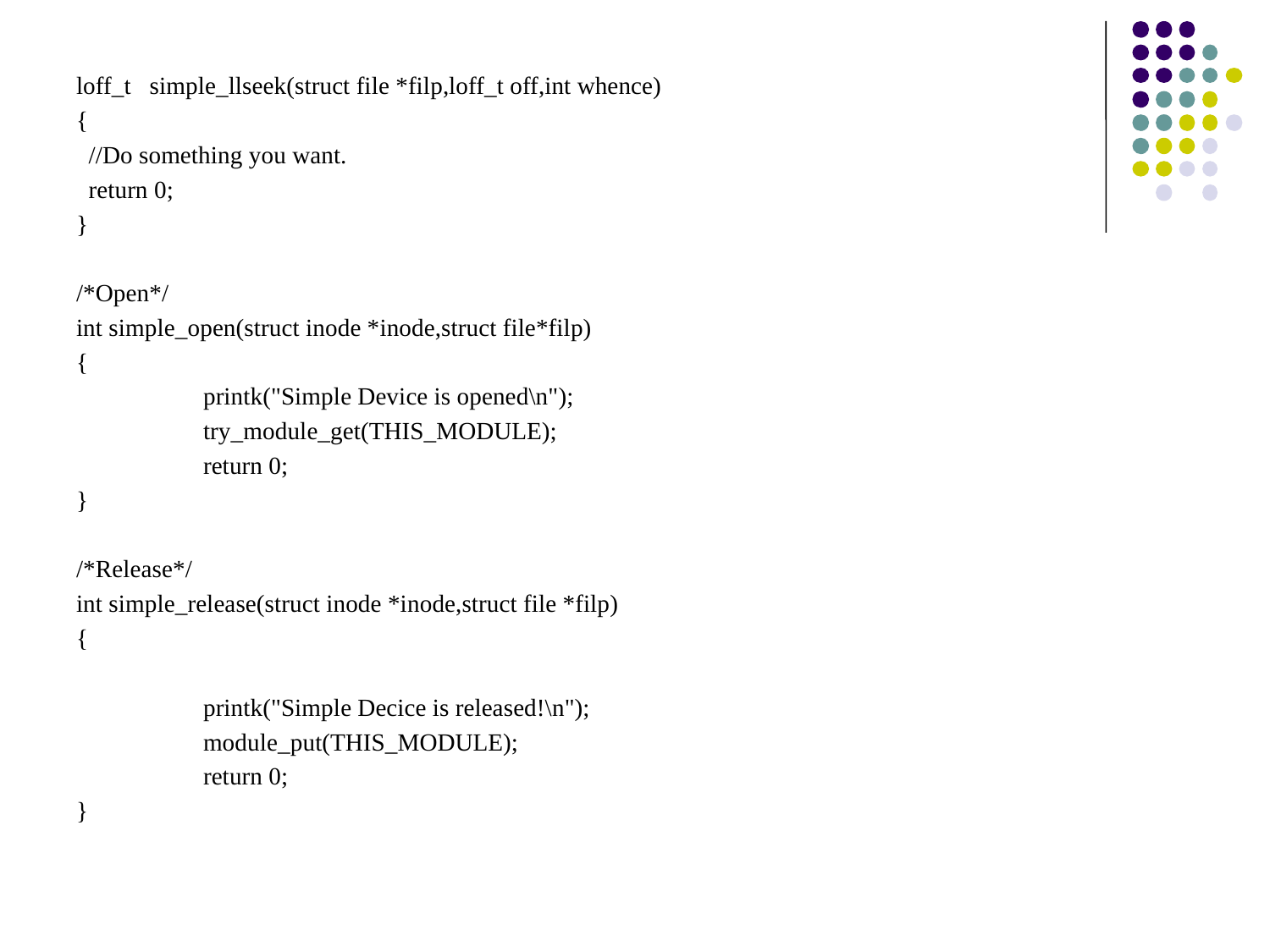

loff_t   simple_llseek(struct file *filp,loff_t off,int whence)
{
  //Do something you want.
  return 0;
}

/*Open*/
int simple_open(struct inode *inode,struct file*filp)
{
	printk("Simple Device is opened\n");
	try_module_get(THIS_MODULE);
	return 0;
}

/*Release*/
int simple_release(struct inode *inode,struct file *filp)
{

	printk("Simple Decice is released!\n");
	module_put(THIS_MODULE);
	return 0;
}